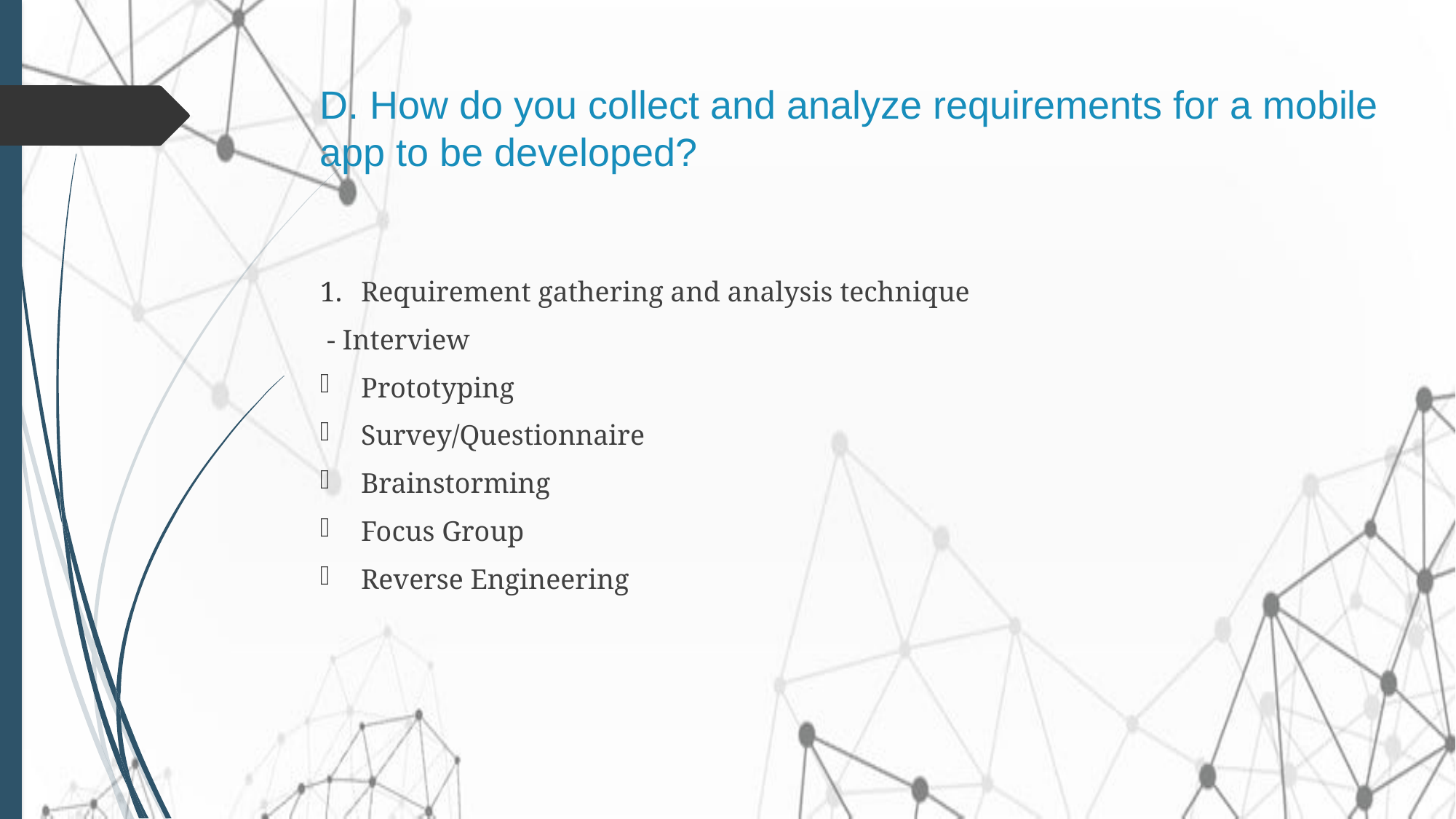

# D. How do you collect and analyze requirements for a mobile app to be developed?
Requirement gathering and analysis technique
 - Interview
Prototyping
Survey/Questionnaire
Brainstorming
Focus Group
Reverse Engineering